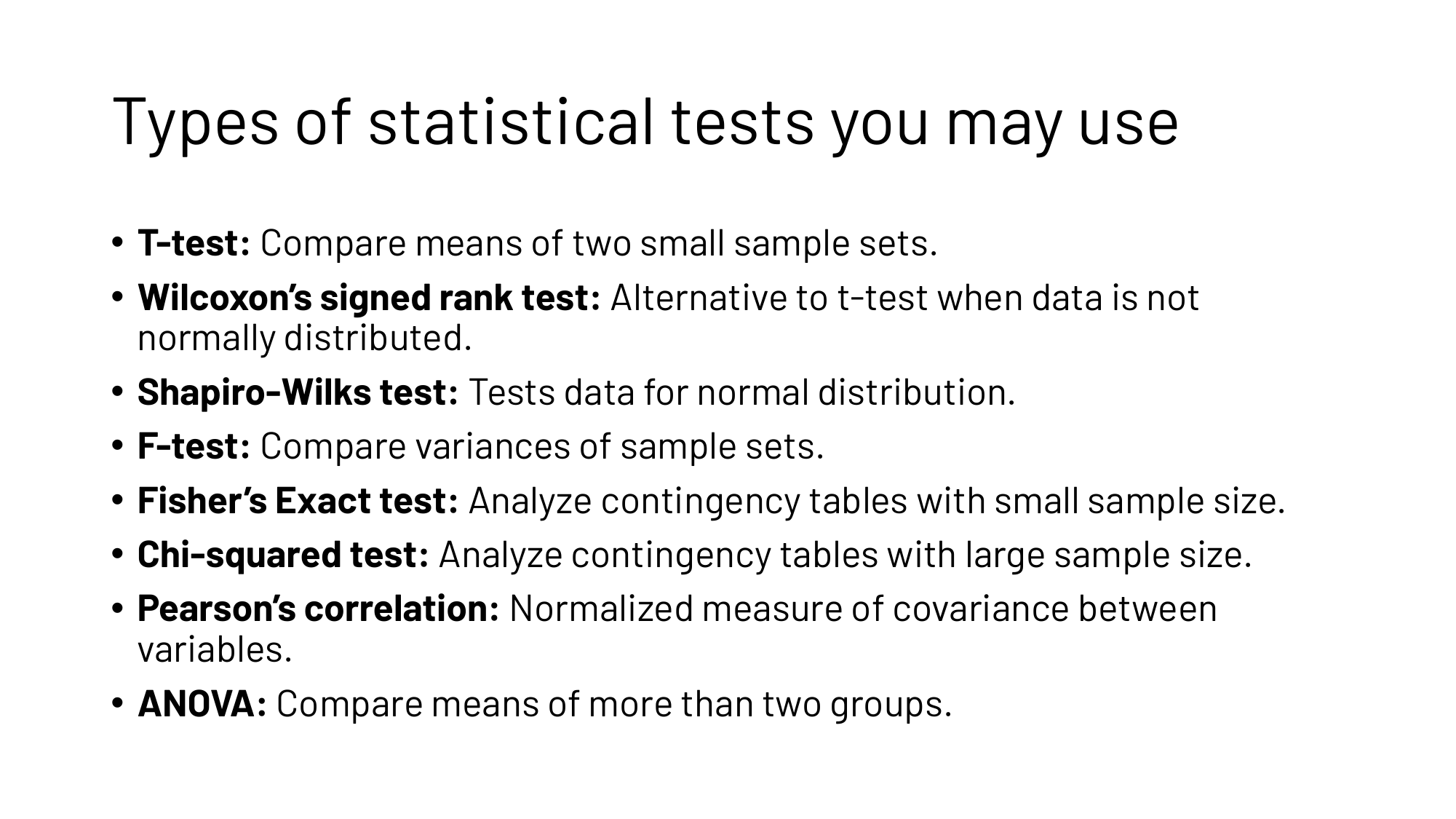

# Types of statistical tests you may use
T-test: Compare means of two small sample sets.
Wilcoxon’s signed rank test: Alternative to t-test when data is not normally distributed.
Shapiro-Wilks test: Tests data for normal distribution.
F-test: Compare variances of sample sets.
Fisher’s Exact test: Analyze contingency tables with small sample size.
Chi-squared test: Analyze contingency tables with large sample size.
Pearson’s correlation: Normalized measure of covariance between variables.
ANOVA: Compare means of more than two groups.